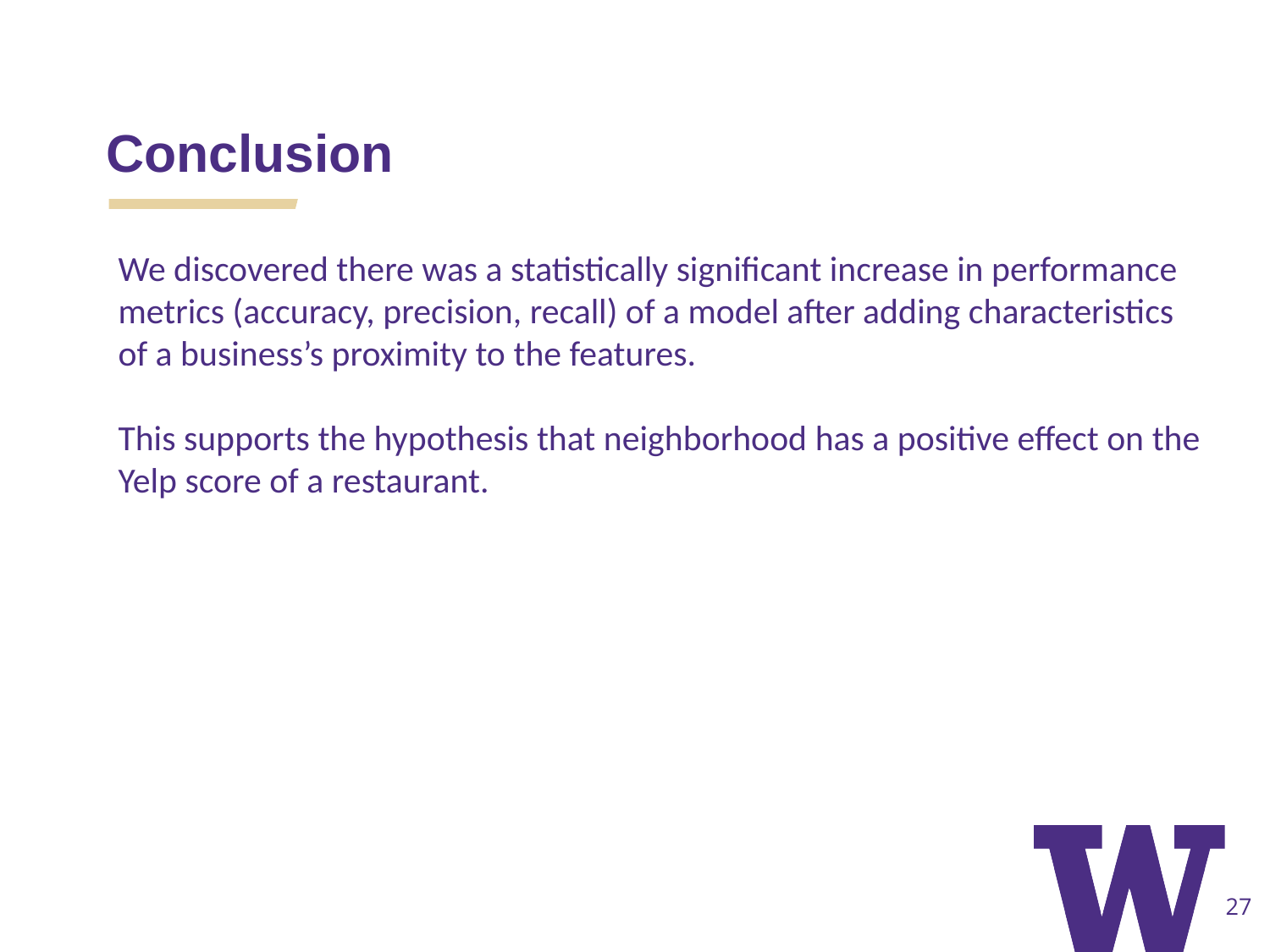

# Conclusion
We discovered there was a statistically significant increase in performance metrics (accuracy, precision, recall) of a model after adding characteristics of a business’s proximity to the features.

This supports the hypothesis that neighborhood has a positive effect on the Yelp score of a restaurant.

27